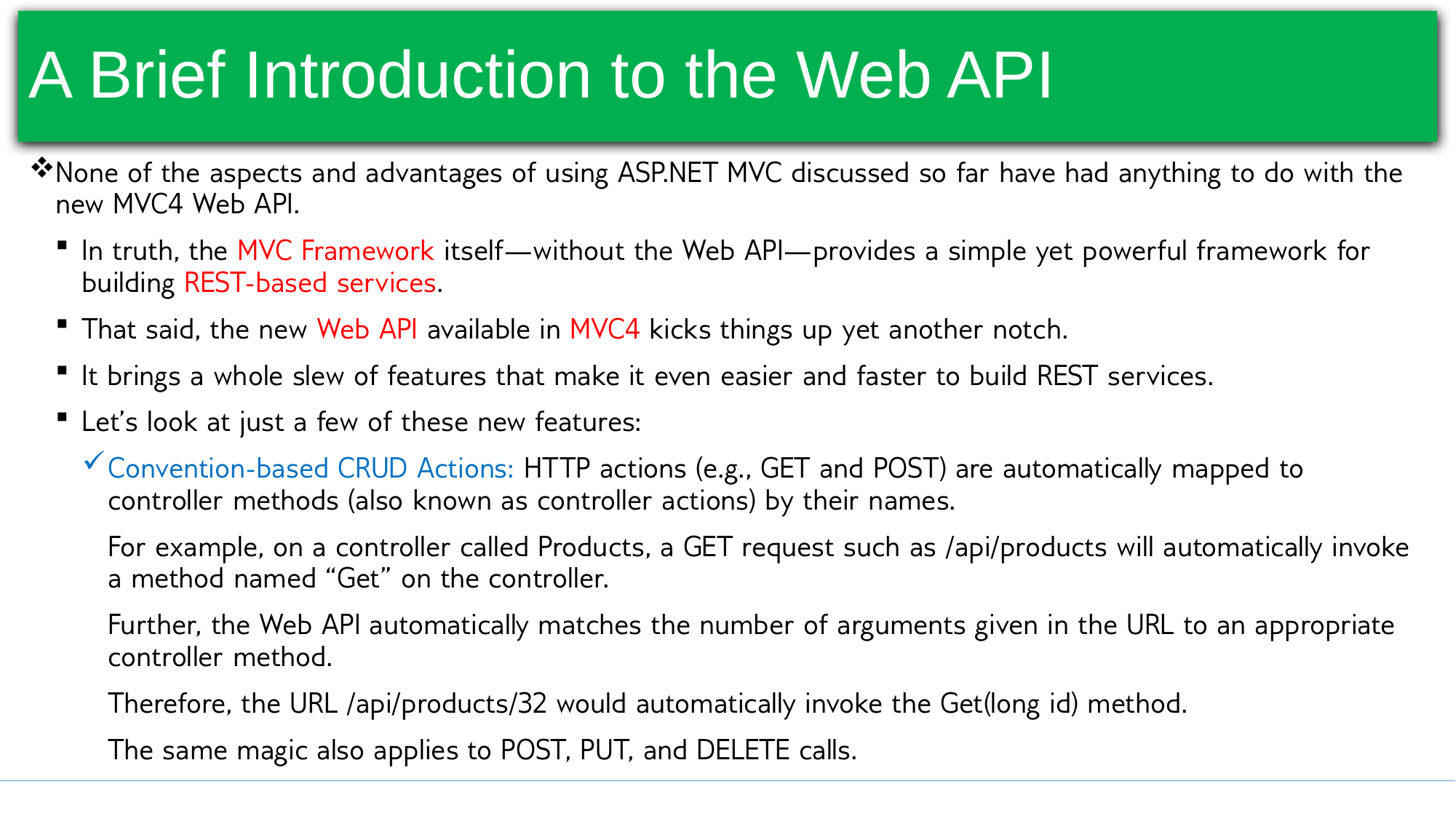

# A Brief Introduction to the Web API
None of the aspects and advantages of using ASP.NET MVC discussed so far have had anything to do with the new MVC4 Web API.
In truth, the MVC Framework itself—without the Web API—provides a simple yet powerful framework for building REST-based services.
That said, the new Web API available in MVC4 kicks things up yet another notch.
It brings a whole slew of features that make it even easier and faster to build REST services.
Let’s look at just a few of these new features:
Convention-based CRUD Actions: HTTP actions (e.g., GET and POST) are automatically mapped to controller methods (also known as controller actions) by their names.
For example, on a controller called Products, a GET request such as /api/products will automatically invoke a method named “Get” on the controller.
Further, the Web API automatically matches the number of arguments given in the URL to an appropriate controller method.
Therefore, the URL /api/products/32 would automatically invoke the Get(long id) method.
The same magic also applies to POST, PUT, and DELETE calls.